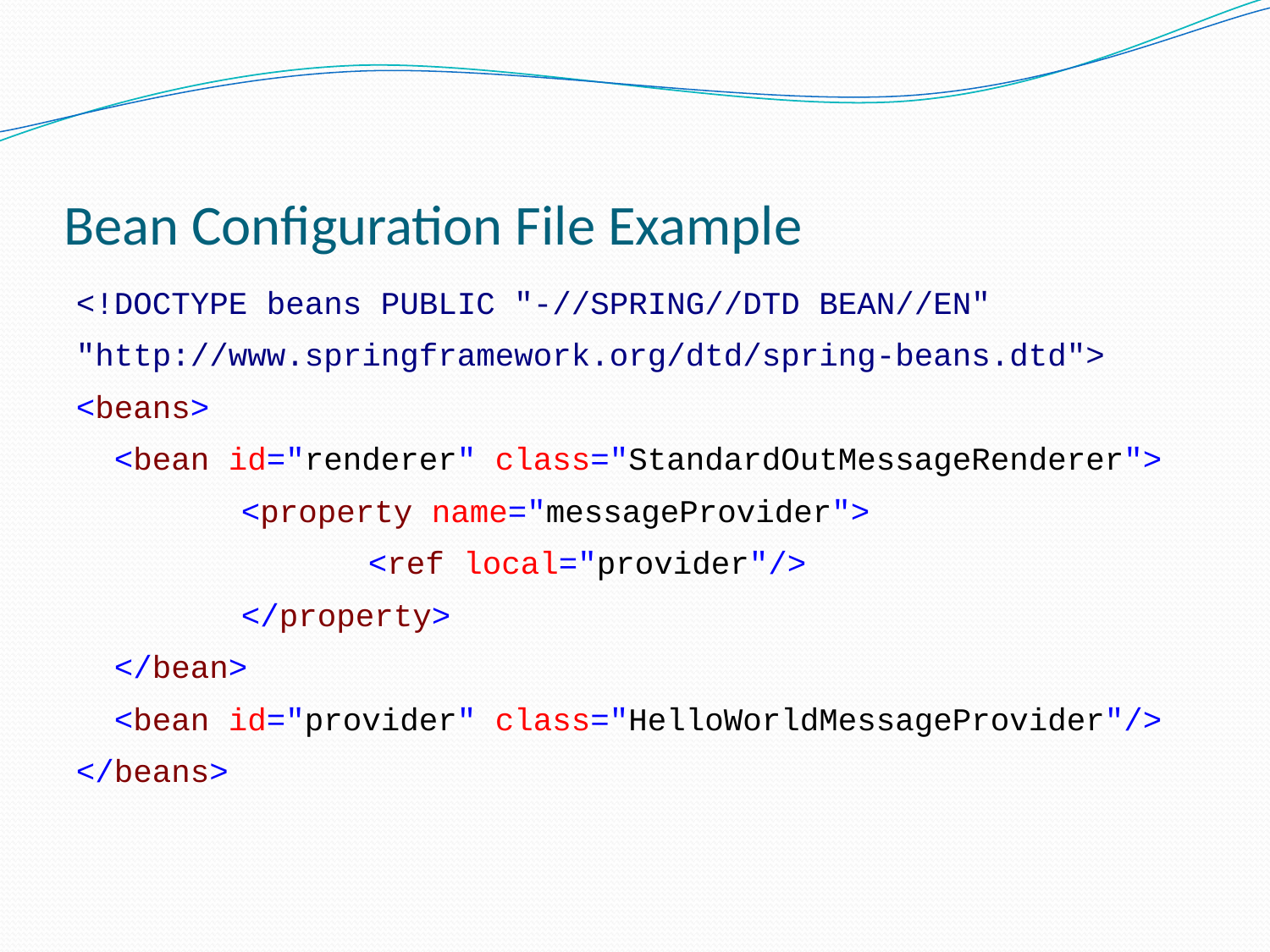

# Bean Configuration File Example
<!DOCTYPE beans PUBLIC "-//SPRING//DTD BEAN//EN"
"http://www.springframework.org/dtd/spring-beans.dtd">
<beans>
	<bean id="renderer" class="StandardOutMessageRenderer">
		<property name="messageProvider">
			<ref local="provider"/>
		</property>
	</bean>
	<bean id="provider" class="HelloWorldMessageProvider"/>
</beans>